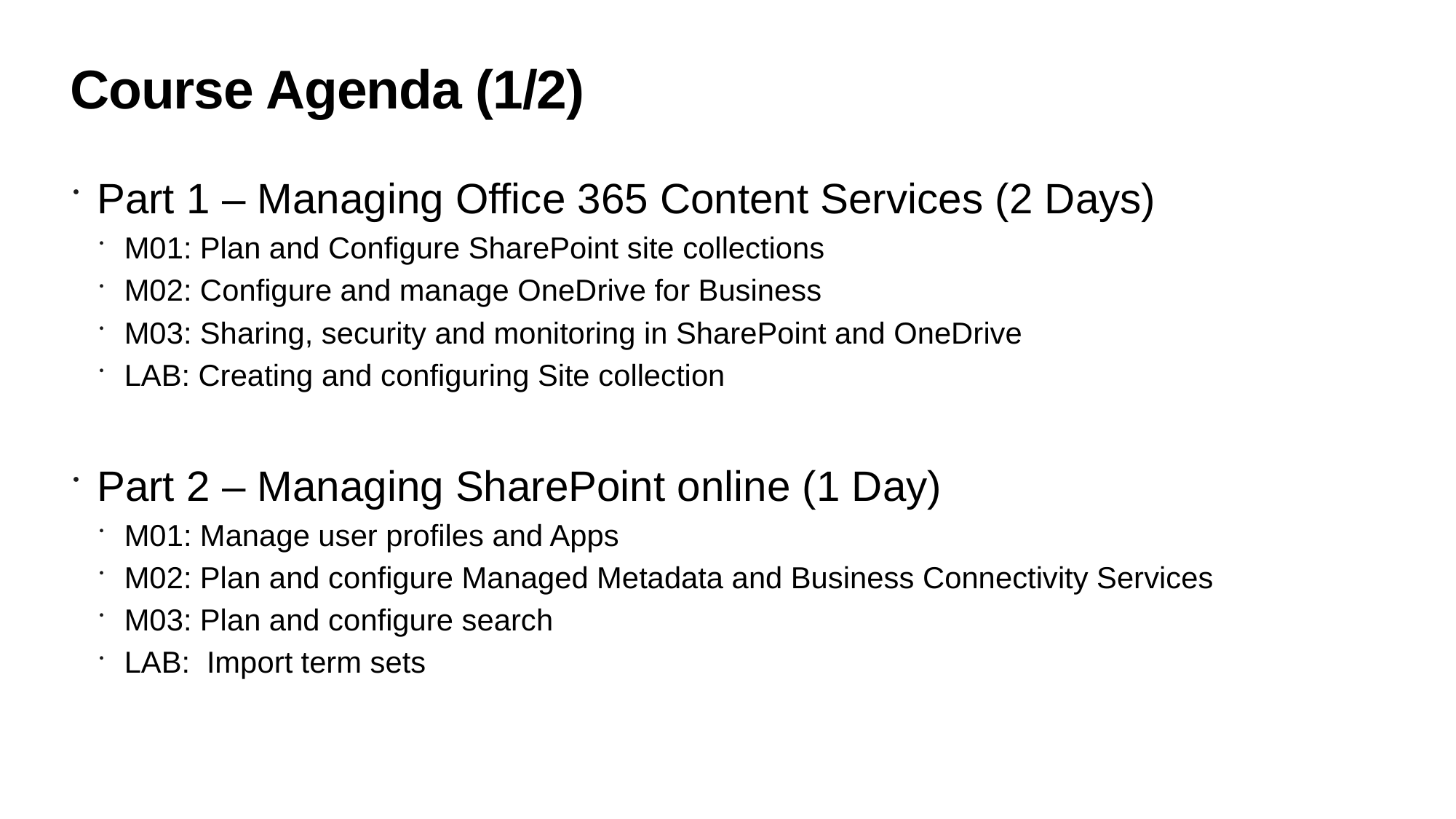

# Course Agenda (1/2)
Part 1 – Managing Office 365 Content Services (2 Days)
M01: Plan and Configure SharePoint site collections
M02: Configure and manage OneDrive for Business
M03: Sharing, security and monitoring in SharePoint and OneDrive
LAB: Creating and configuring Site collection

Part 2 – Managing SharePoint online (1 Day)
M01: Manage user profiles and Apps
M02: Plan and configure Managed Metadata and Business Connectivity Services
M03: Plan and configure search
LAB:  Import term sets